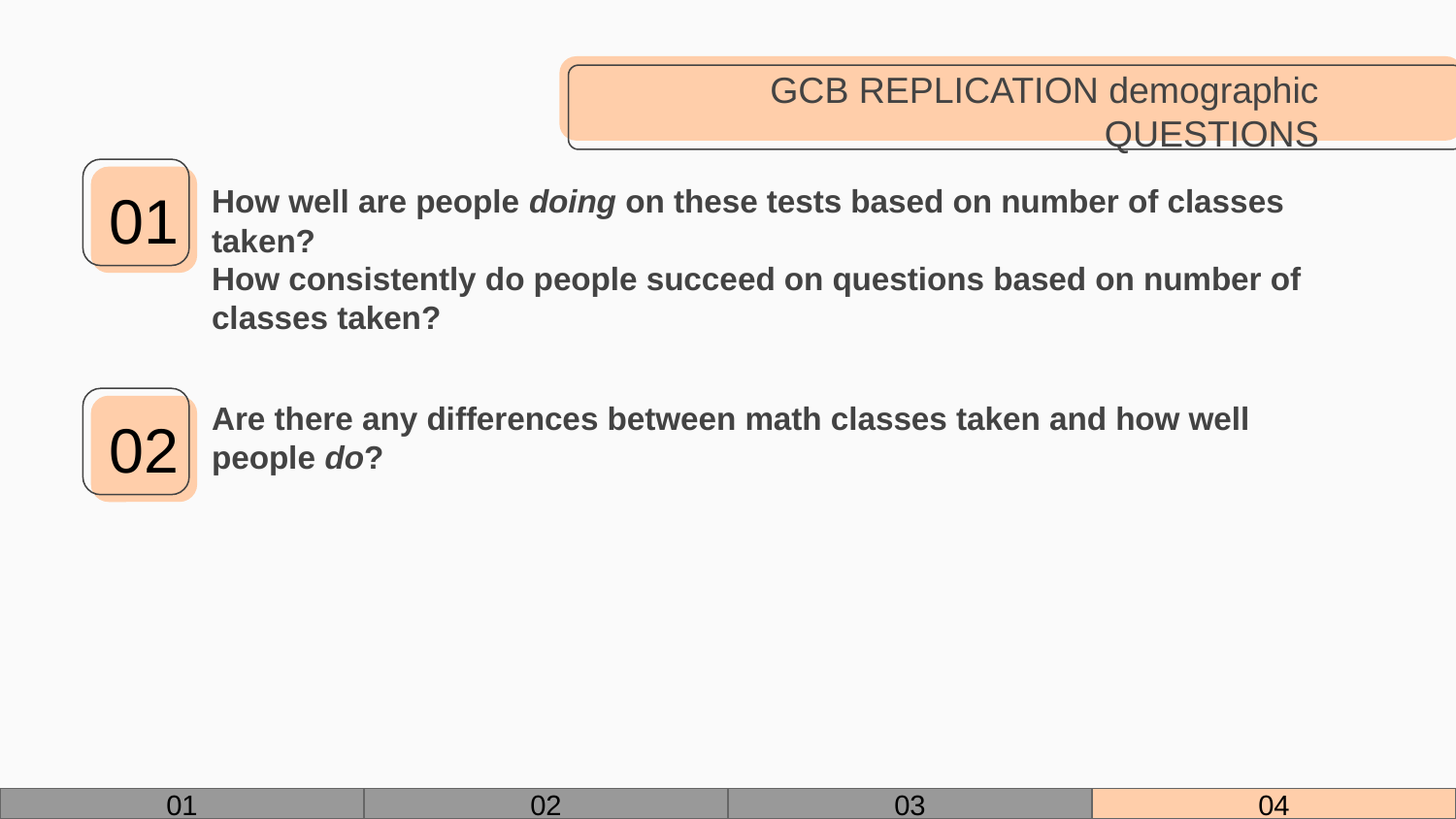

GCB REPLICATION demographic QUESTIONS

01
# How well are people doing on these tests based on number of classes taken?
How consistently do people succeed on questions based on number of classes taken?
Are there any differences between math classes taken and how well people do?

02
01
02
03
04